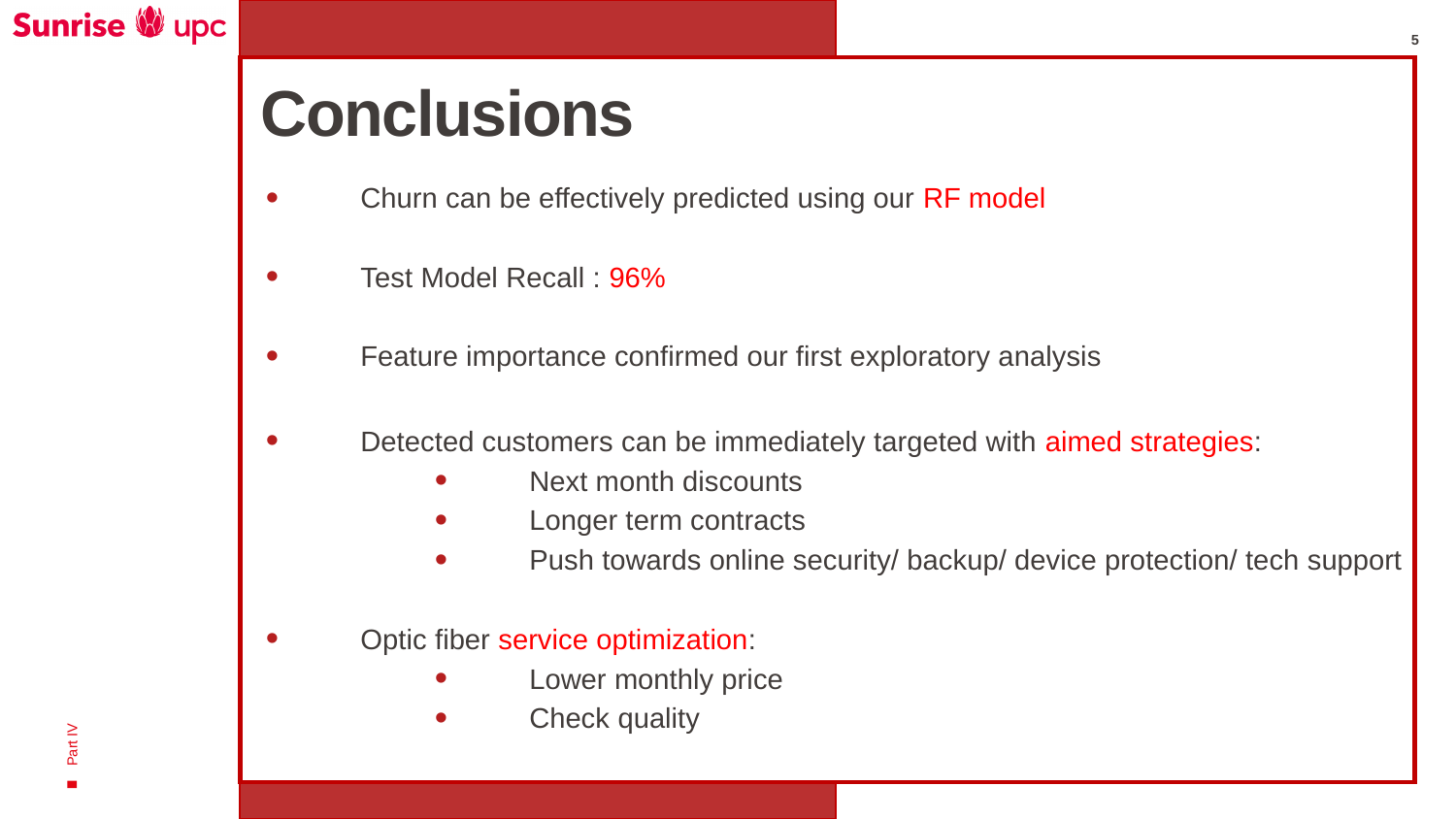

5

Conclusions
Churn can be effectively predicted using our RF model

Test Model Recall : 96%

Feature importance confirmed our first exploratory analysis

Detected customers can be immediately targeted with aimed strategies:
Next month discounts
Longer term contracts
Push towards online security/ backup/ device protection/ tech support

Optic fiber service optimization:
Lower monthly price
Check quality

Part IV